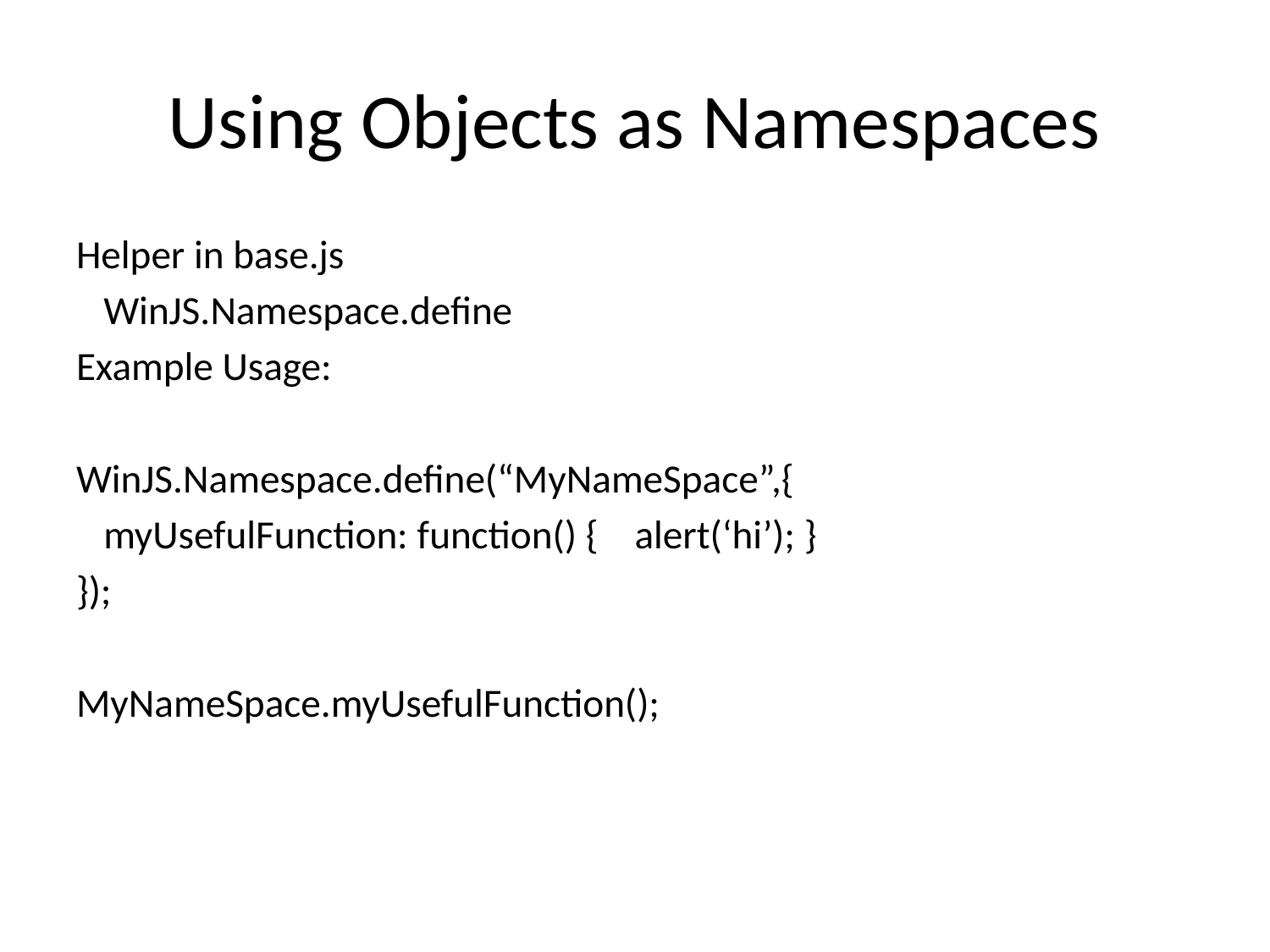

# Using Objects as Namespaces
Helper in base.js
   WinJS.Namespace.define
Example Usage:

WinJS.Namespace.define(“MyNameSpace”,{
   myUsefulFunction: function() {    alert(‘hi’); }
});

MyNameSpace.myUsefulFunction();